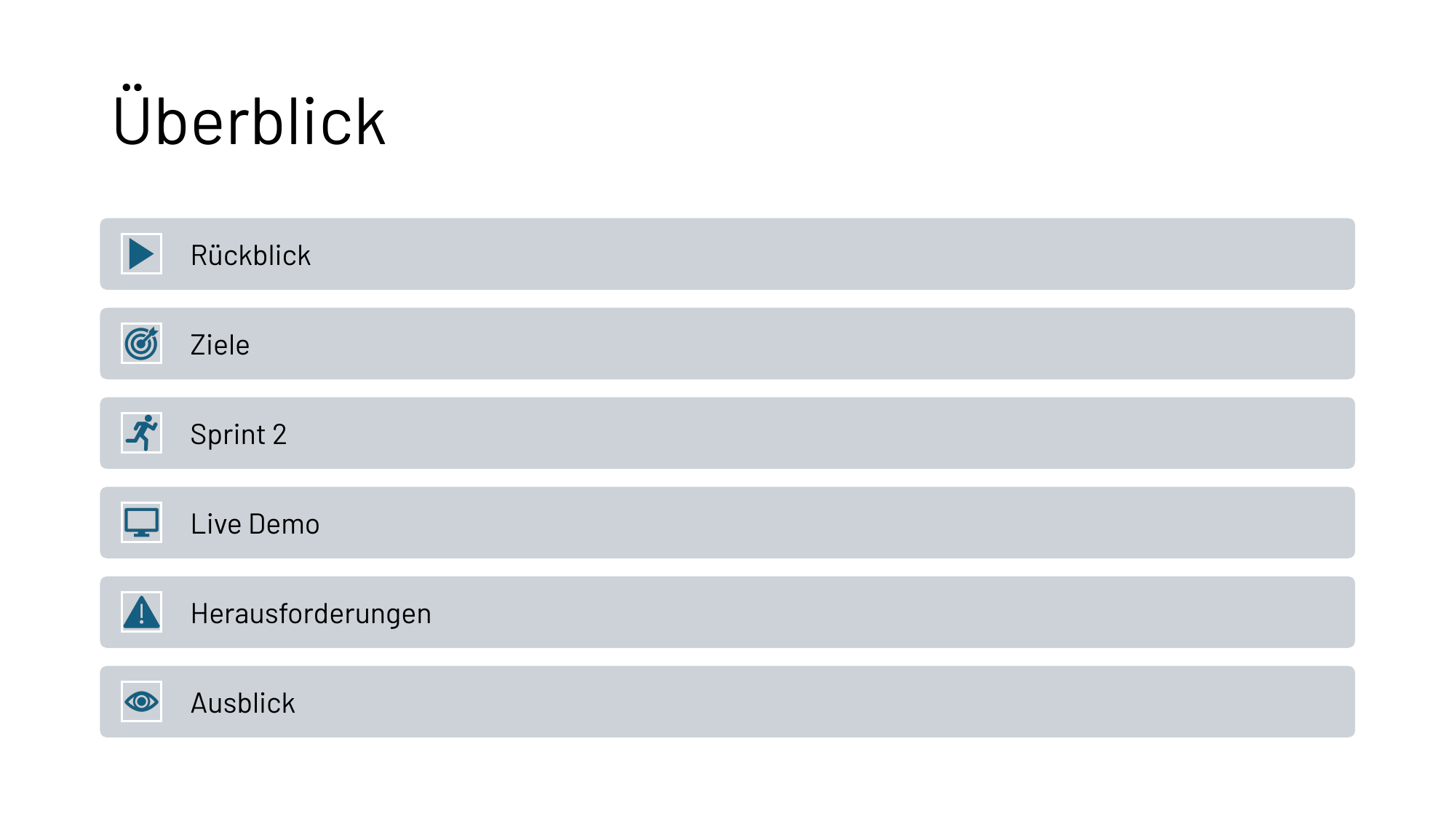

# Überblick
Rückblick
Ziele
Sprint 2
Live Demo
Herausforderungen
Ausblick